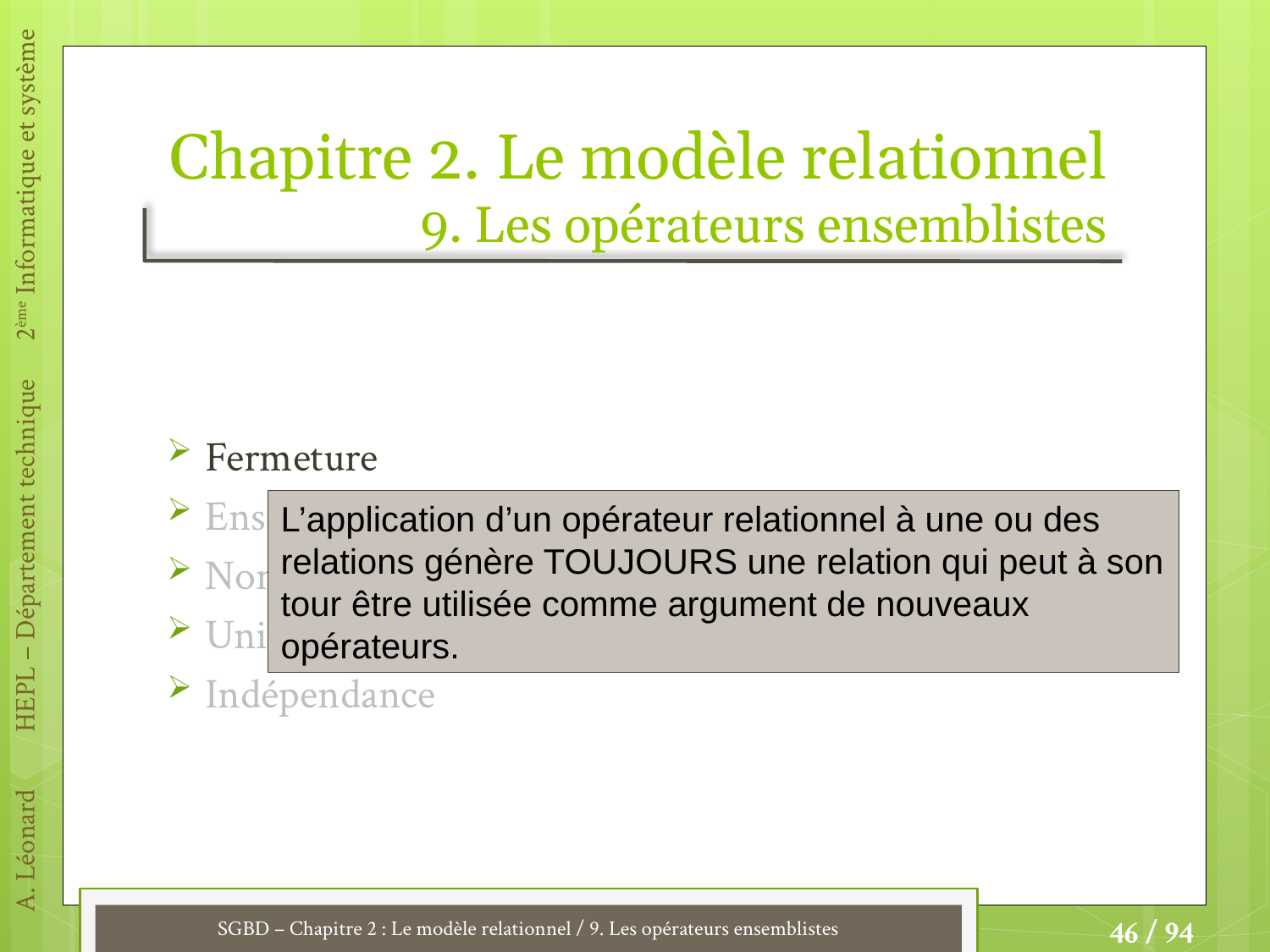

# Chapitre 2. Le modèle relationnel 9. Les opérateurs ensemblistes
Fermeture
Ensembliste
Non procédural
Universel
Indépendance
L’application d’un opérateur relationnel à une ou des relations génère TOUJOURS une relation qui peut à son tour être utilisée comme argument de nouveaux opérateurs.
SGBD – Chapitre 2 : Le modèle relationnel / 9. Les opérateurs ensemblistes